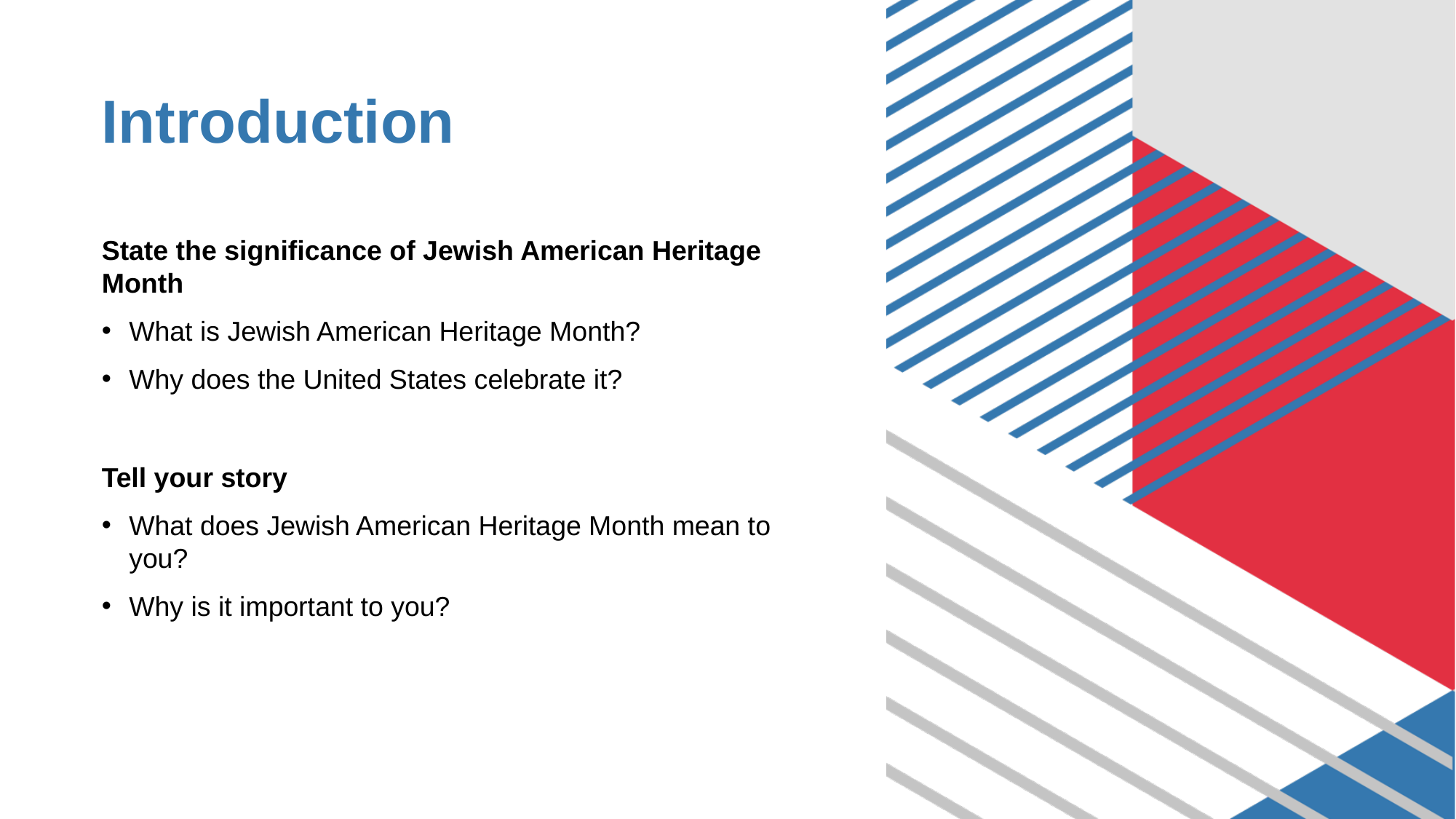

# Introduction
State the significance of Jewish American Heritage Month
What is Jewish American Heritage Month?
Why does the United States celebrate it?

Tell your story
What does Jewish American Heritage Month mean to you?
Why is it important to you?